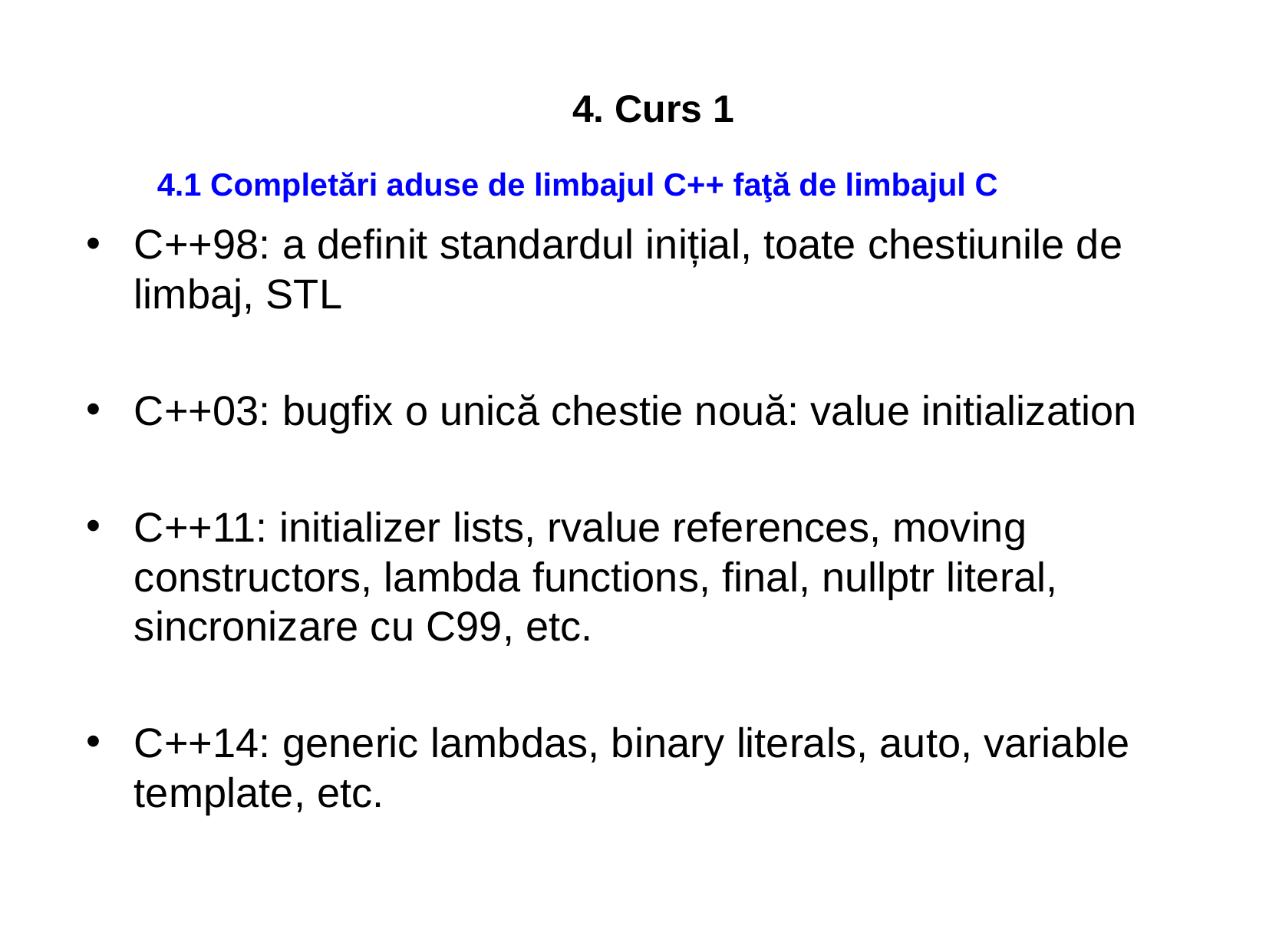

4. Curs 1
4.1 Completări aduse de limbajul C++ faţă de limbajul C
C++98: a definit standardul inițial, toate chestiunile de limbaj, STL

C++03: bugfix o unică chestie nouă: value initialization

C++11: initializer lists, rvalue references, moving constructors, lambda functions, final, nullptr literal, sincronizare cu C99, etc.

C++14: generic lambdas, binary literals, auto, variable template, etc.